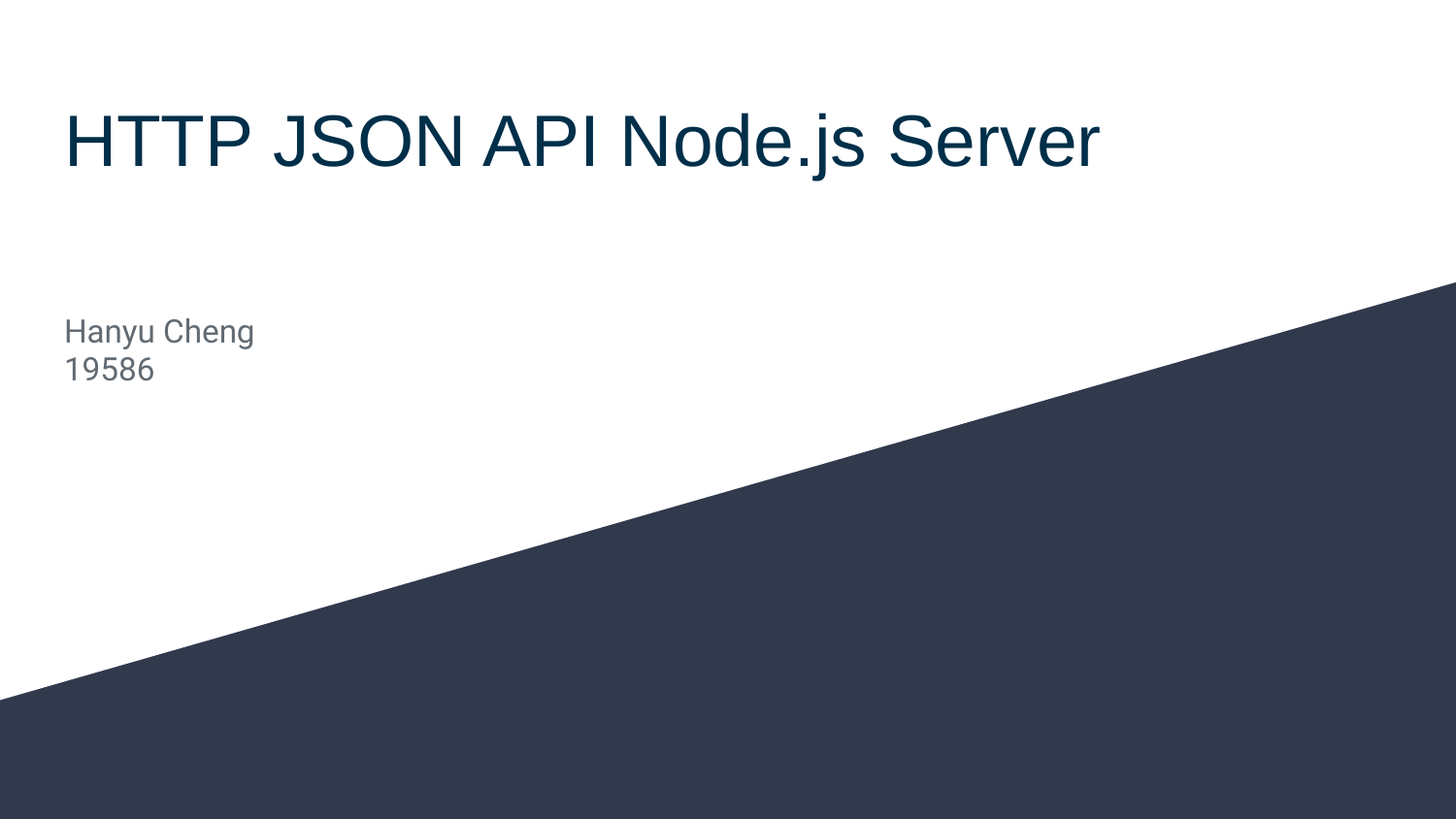

# HTTP JSON API Node.js Server
Hanyu Cheng
19586